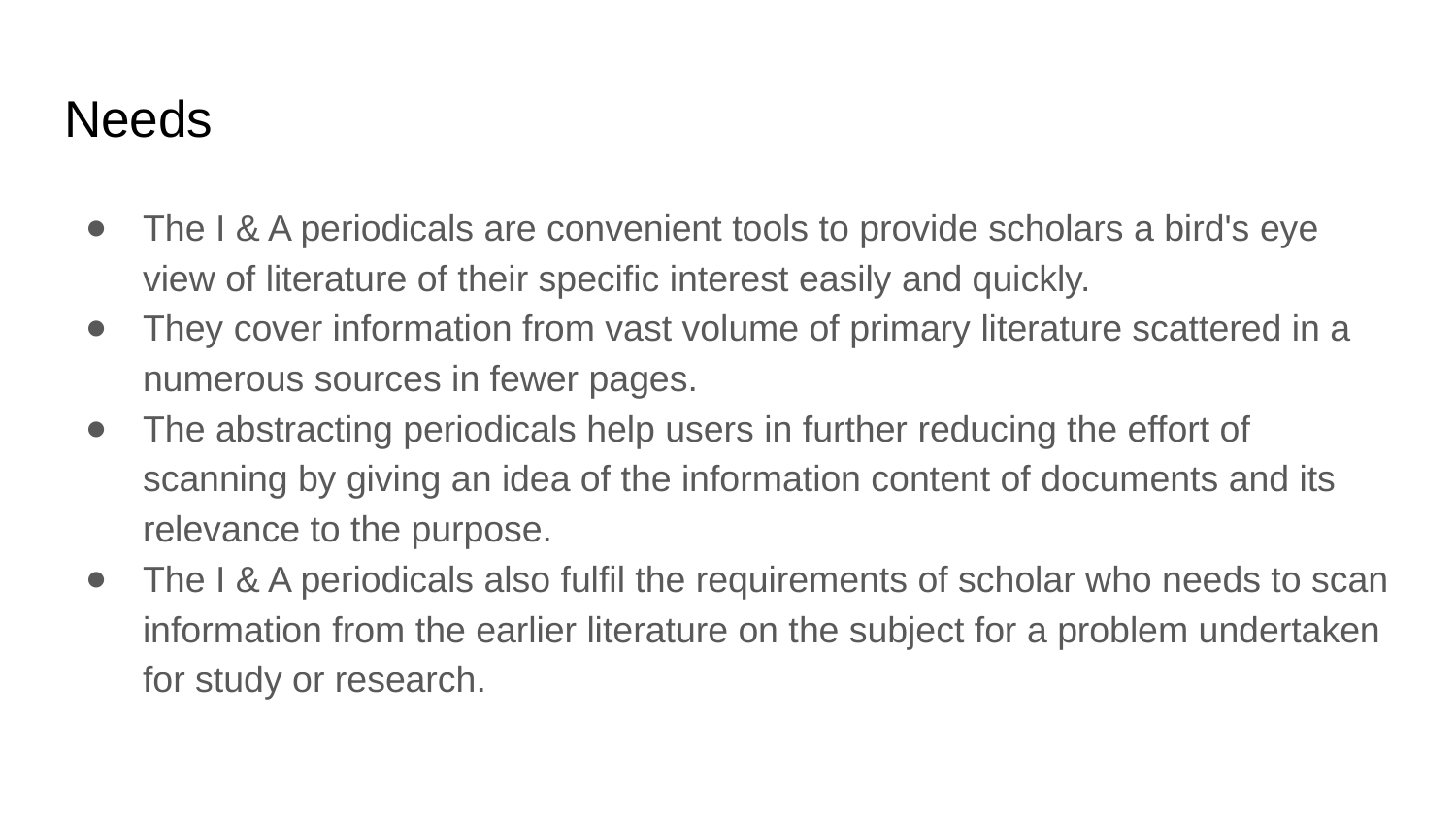

# Needs
The I & A periodicals are convenient tools to provide scholars a bird's eye view of literature of their specific interest easily and quickly.
They cover information from vast volume of primary literature scattered in a numerous sources in fewer pages.
The abstracting periodicals help users in further reducing the effort of scanning by giving an idea of the information content of documents and its relevance to the purpose.
The I & A periodicals also fulfil the requirements of scholar who needs to scan information from the earlier literature on the subject for a problem undertaken for study or research.